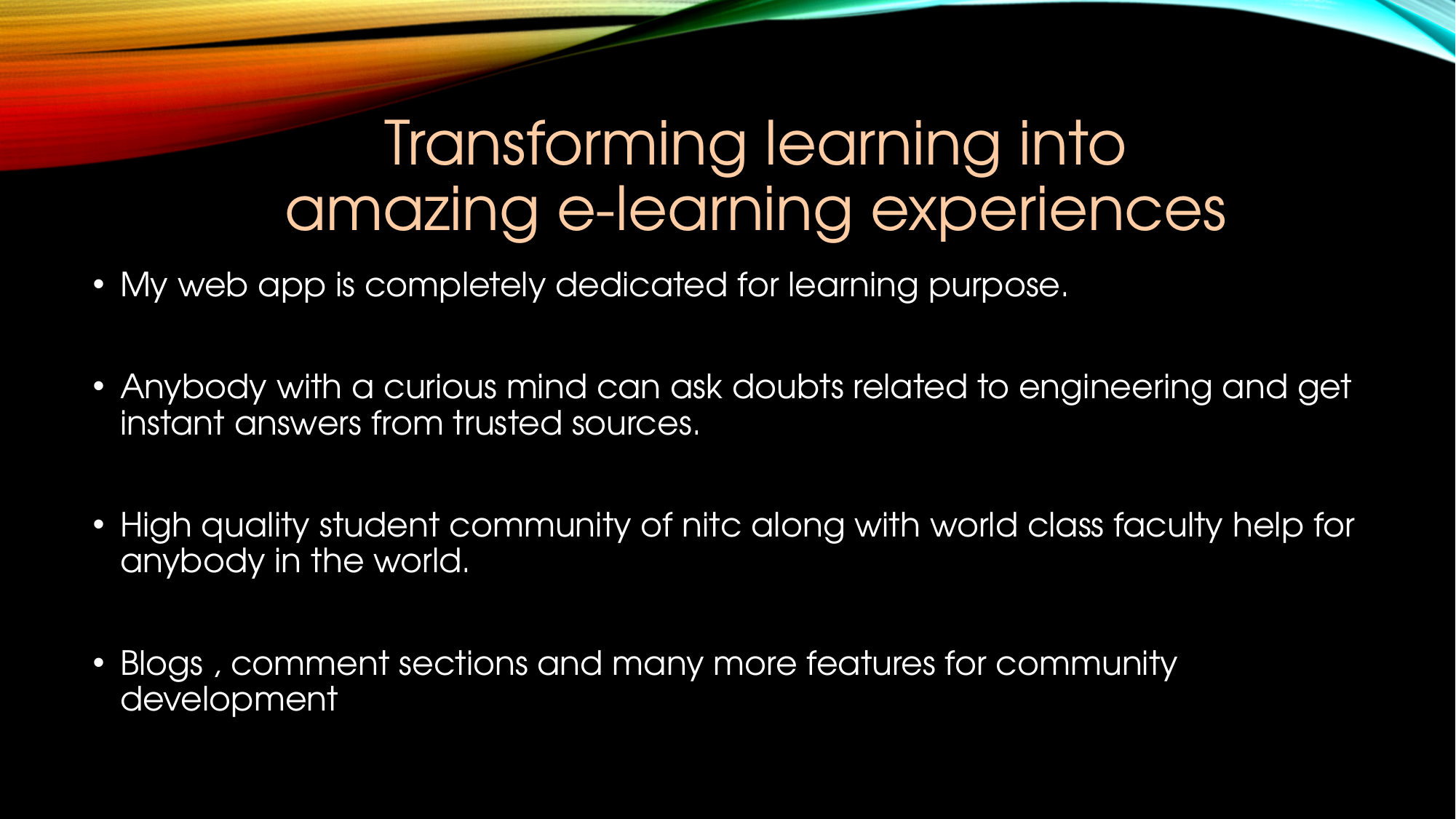

# Transforming learning into amazing e-learning experiences
My web app is completely dedicated for learning purpose.

Anybody with a curious mind can ask doubts related to engineering and get instant answers from trusted sources.

High quality student community of nitc along with world class faculty help for anybody in the world.

Blogs , comment sections and many more features for community development